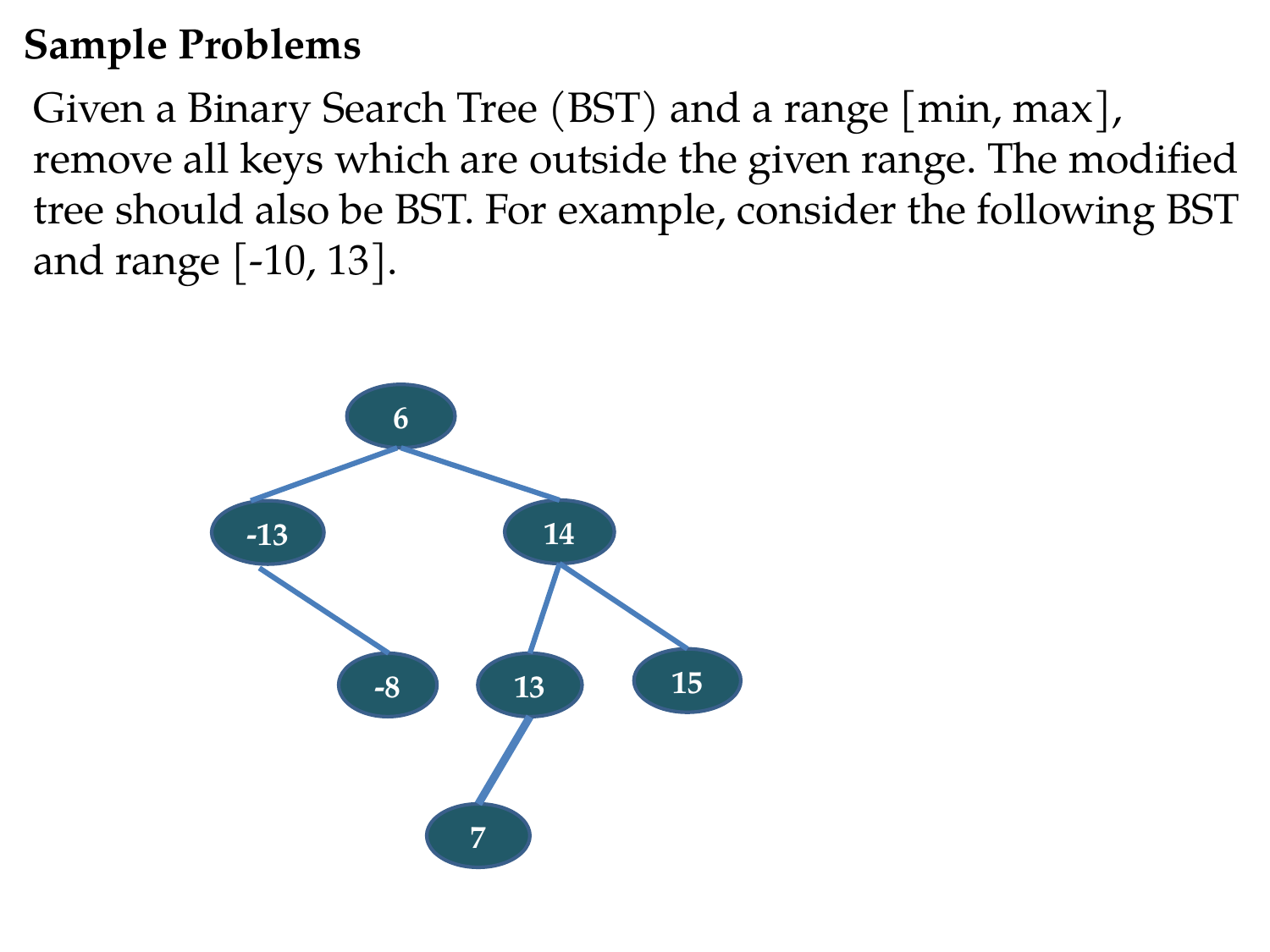

# Sample Problems
Given a Binary Search Tree (BST) and a range [min, max], remove all keys which are outside the given range. The modified tree should also be BST. For example, consider the following BST and range [-10, 13].
6
14
-13
15
-8
13
7